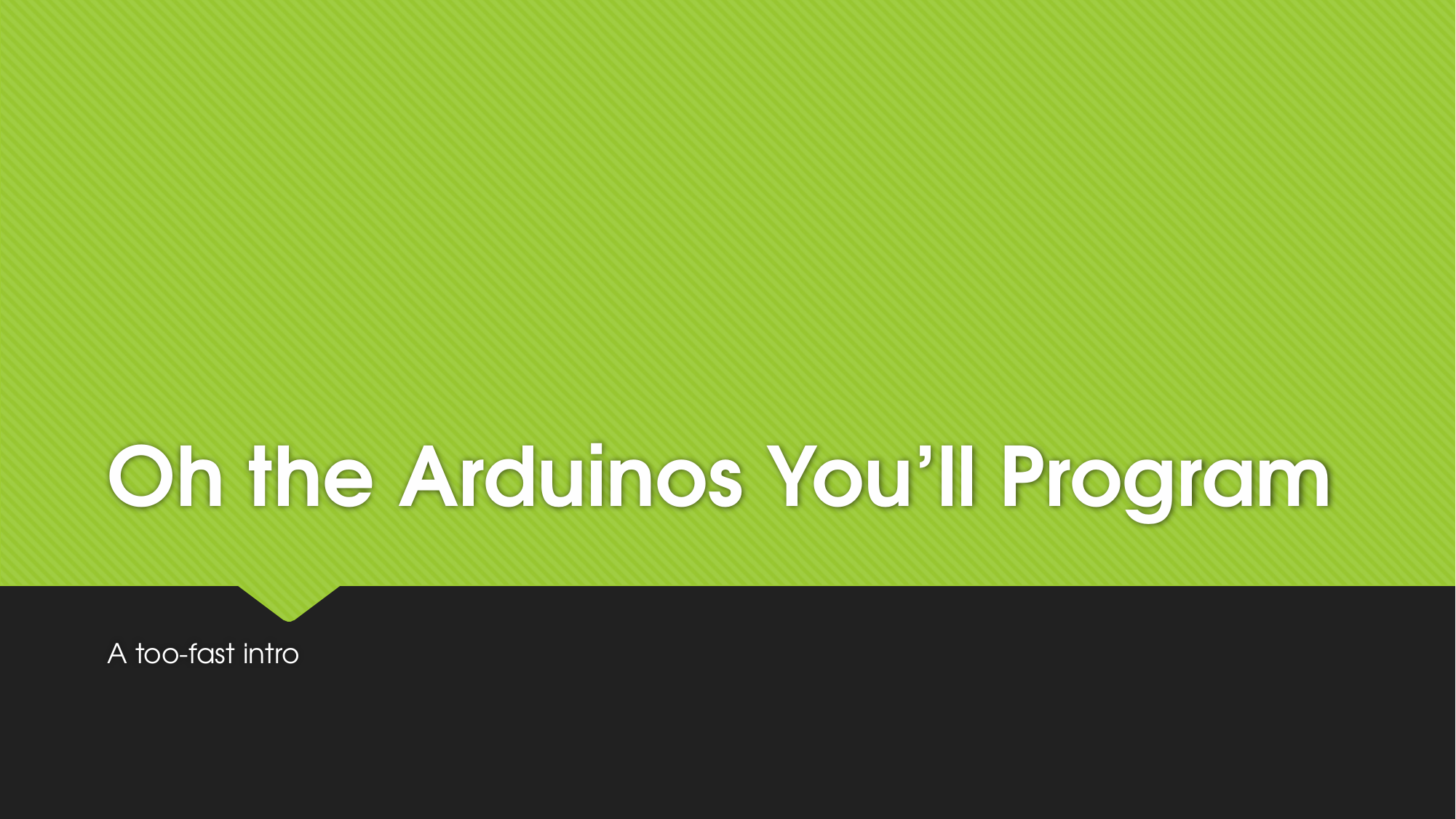

# Oh the Arduinos You’ll Program
A too-fast intro